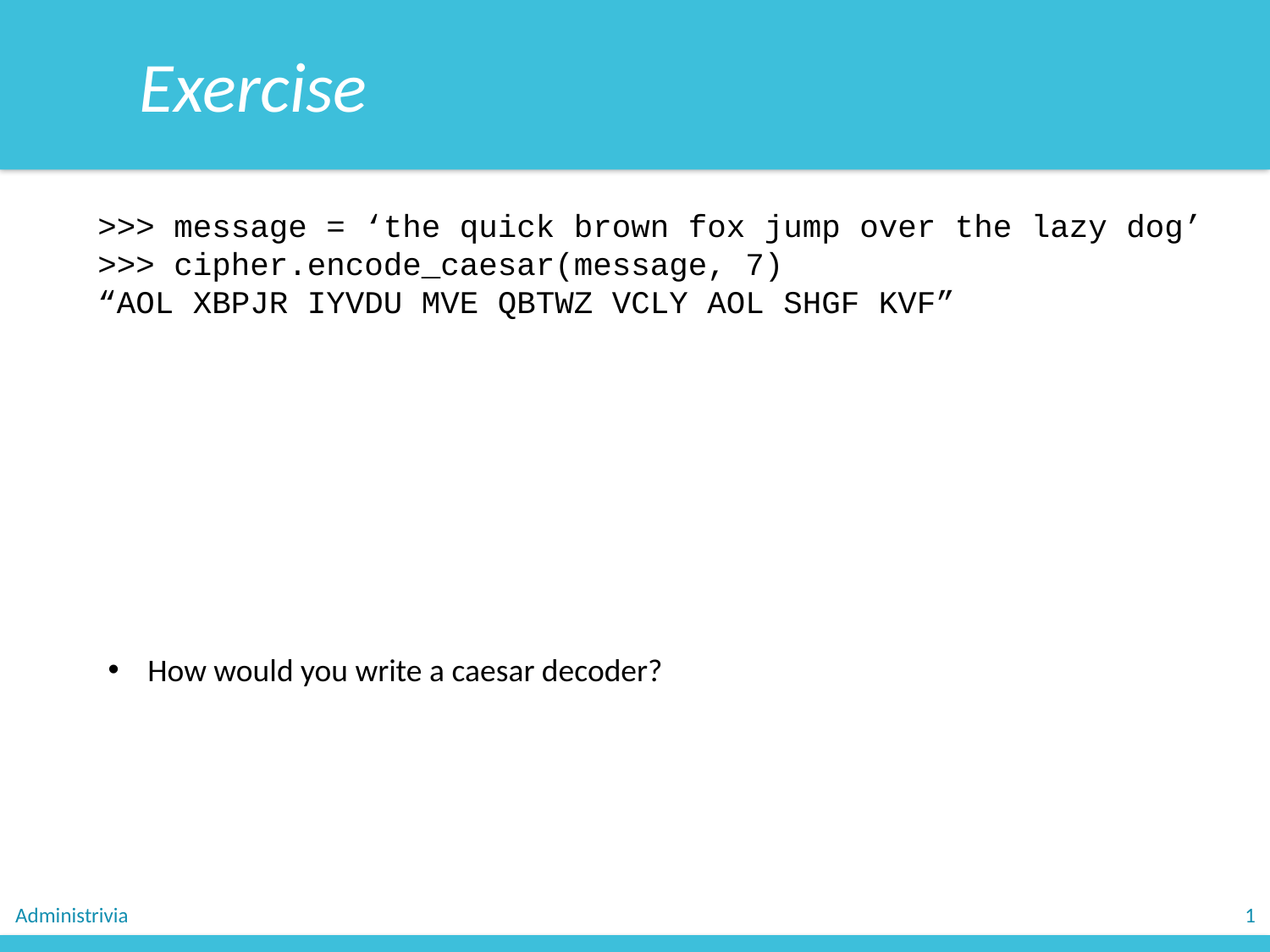

Exercise
>>> message = ‘the quick brown fox jump over the lazy dog’
>>> cipher.encode_caesar(message, 7)
“AOL XBPJR IYVDU MVE QBTWZ VCLY AOL SHGF KVF”
How would you write a caesar decoder?
Administrivia
1